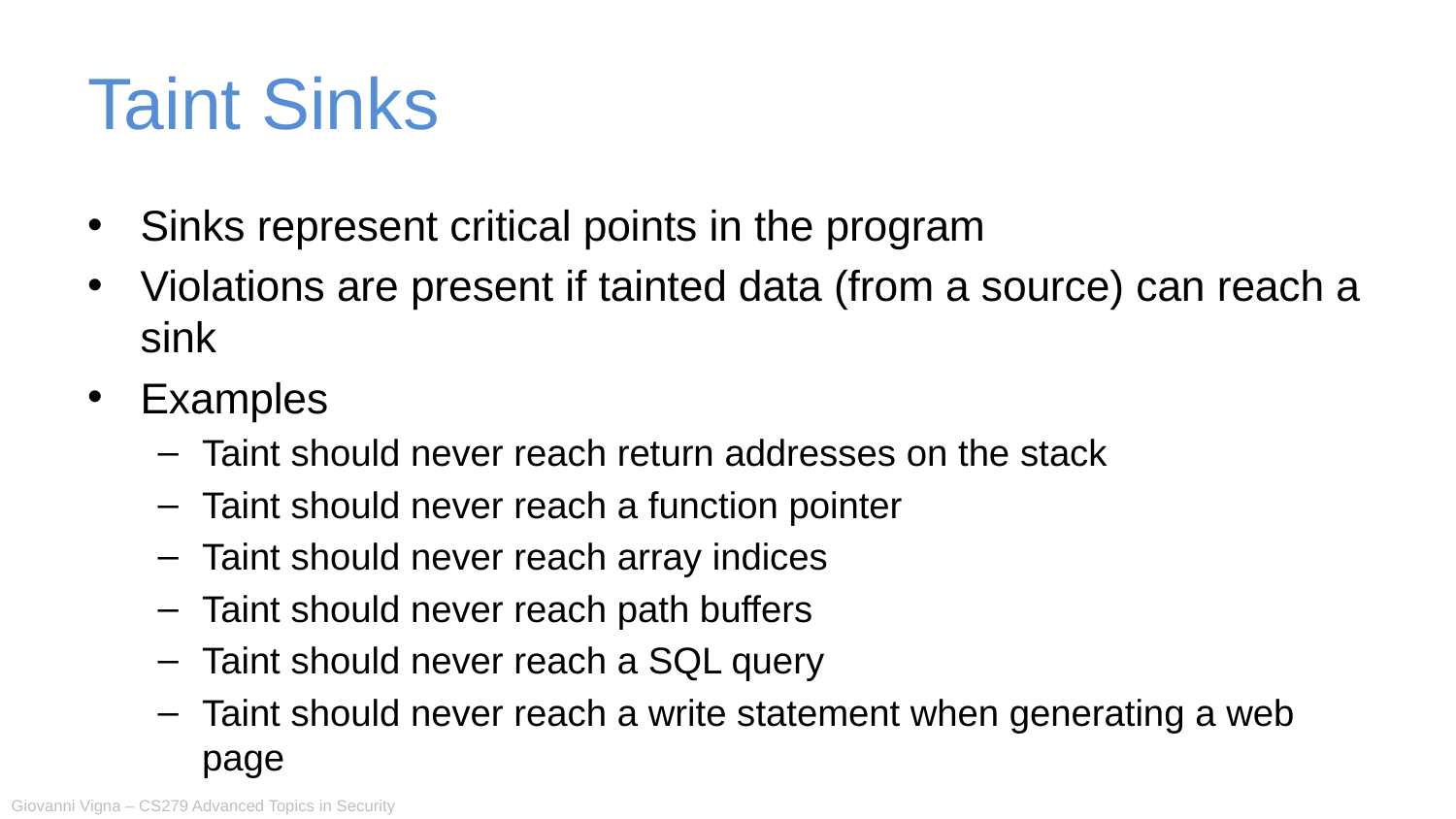

# Taint Sinks
Sinks represent critical points in the program
Violations are present if tainted data (from a source) can reach a sink
Examples
Taint should never reach return addresses on the stack
Taint should never reach a function pointer
Taint should never reach array indices
Taint should never reach path buffers
Taint should never reach a SQL query
Taint should never reach a write statement when generating a web page